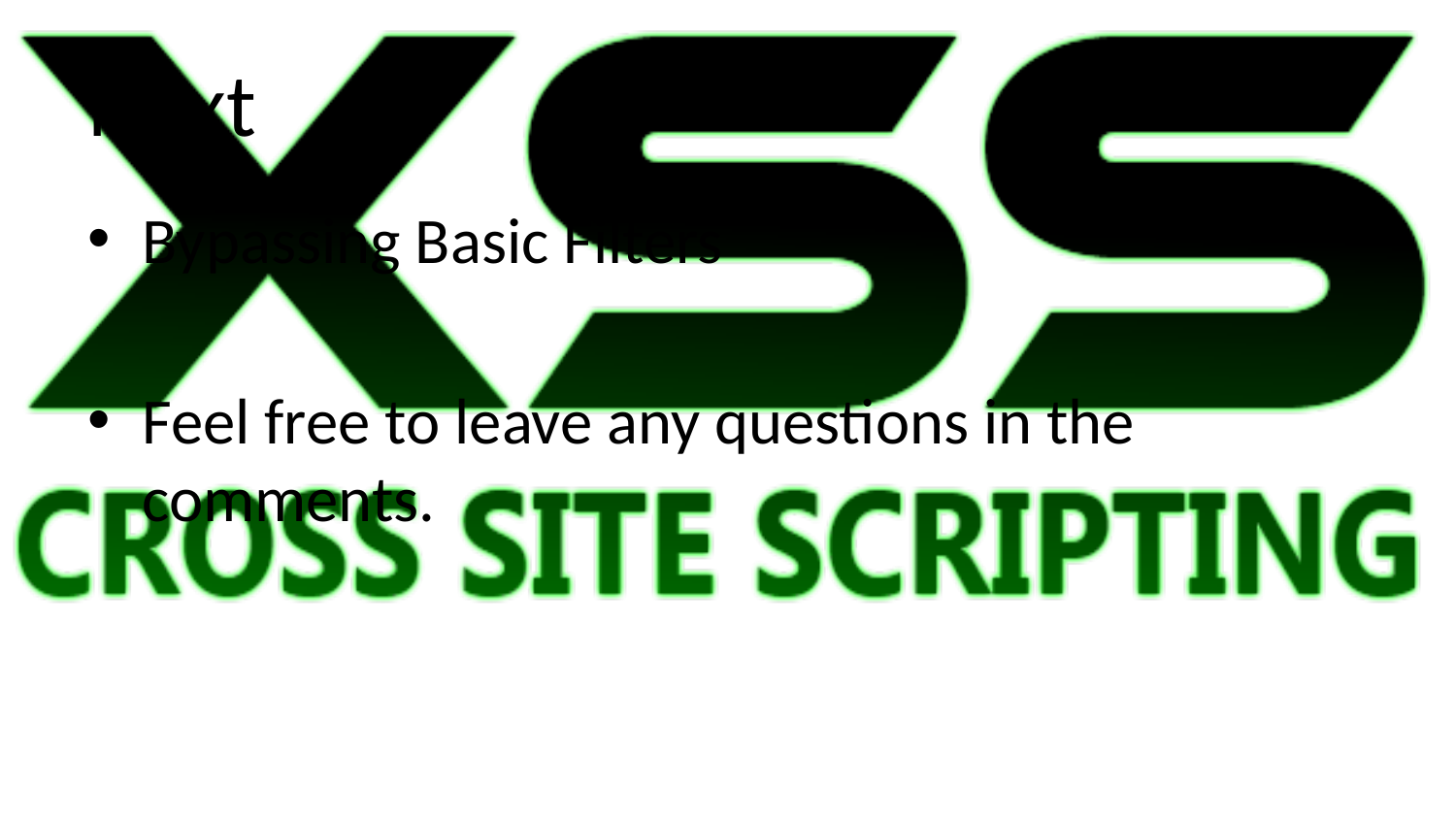

# Next
Bypassing Basic Filters

Feel free to leave any questions in the comments.